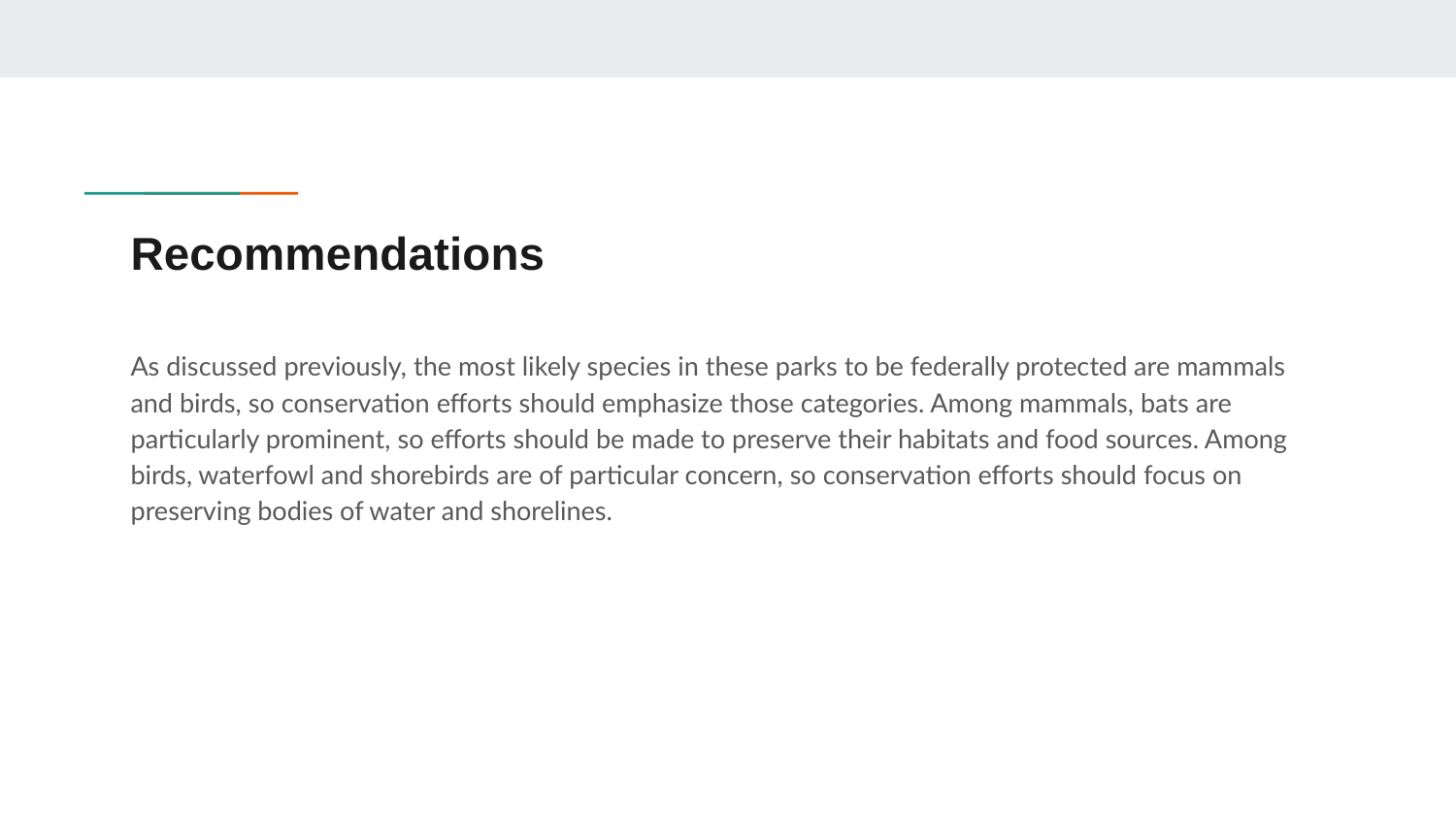

# Recommendations
As discussed previously, the most likely species in these parks to be federally protected are mammals and birds, so conservation efforts should emphasize those categories. Among mammals, bats are particularly prominent, so efforts should be made to preserve their habitats and food sources. Among birds, waterfowl and shorebirds are of particular concern, so conservation efforts should focus on preserving bodies of water and shorelines.